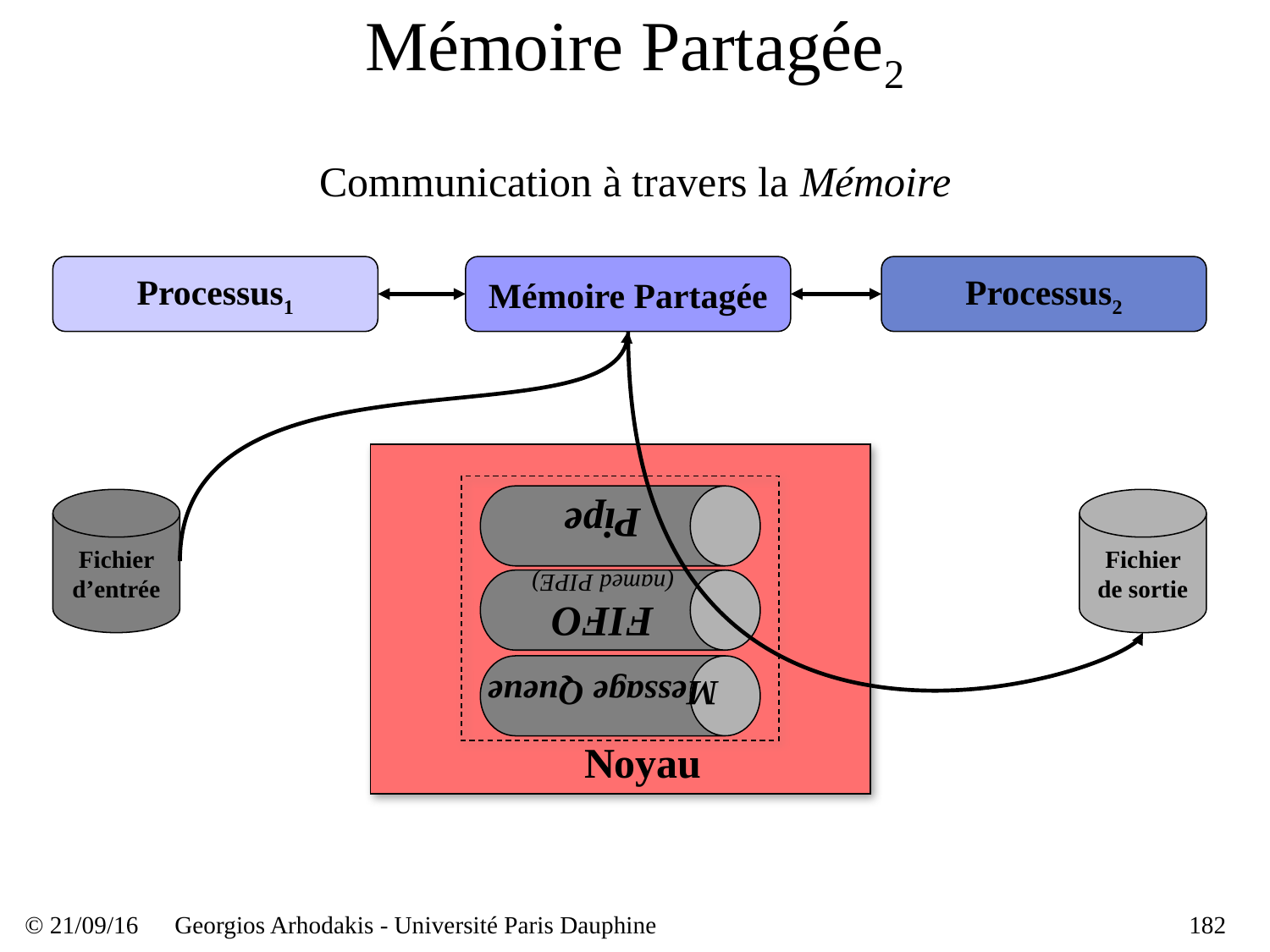

# Mémoire Partagée2
Communication à travers la Mémoire
Processus1
Mémoire Partagée
Processus2
Pipe

FIFO
(named PIPE)

Fichier d’entrée
Fichier de sortie
Message Queue
Noyau
© 21/09/16
Georgios Arhodakis - Université Paris Dauphine
182